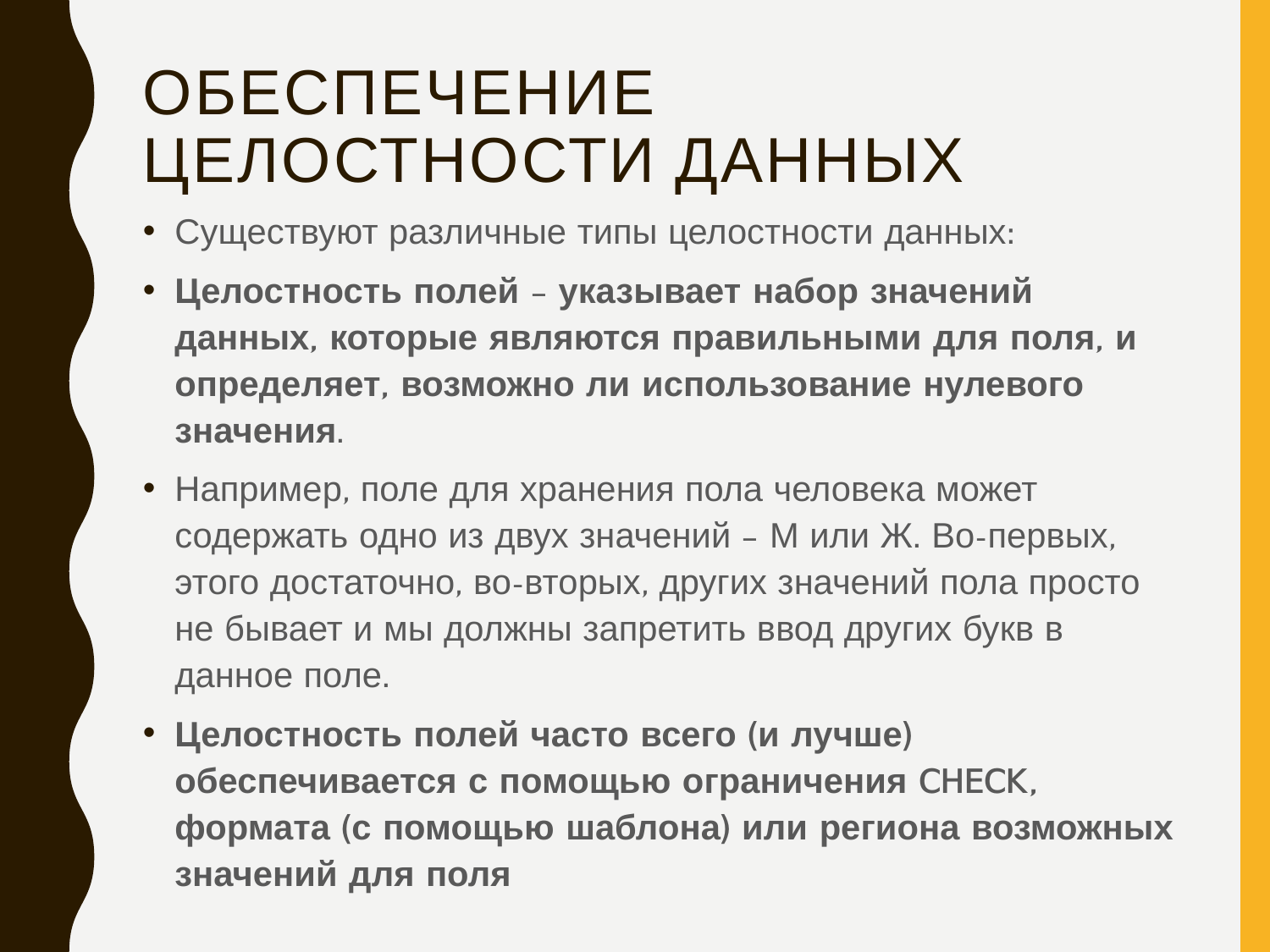

# Обеспечение целостности данных
Существуют различные типы целостности данных:
Целостность полей – указывает набор значений данных, которые являются правильными для поля, и определяет, возможно ли использование нулевого значения.
Например, поле для хранения пола человека может содержать одно из двух значений – М или Ж. Во-первых, этого достаточно, во-вторых, других значений пола просто не бывает и мы должны запретить ввод других букв в данное поле.
Целостность полей часто всего (и лучше) обеспечивается с помощью ограничения CHECK, формата (с помощью шаблона) или региона возможных значений для поля